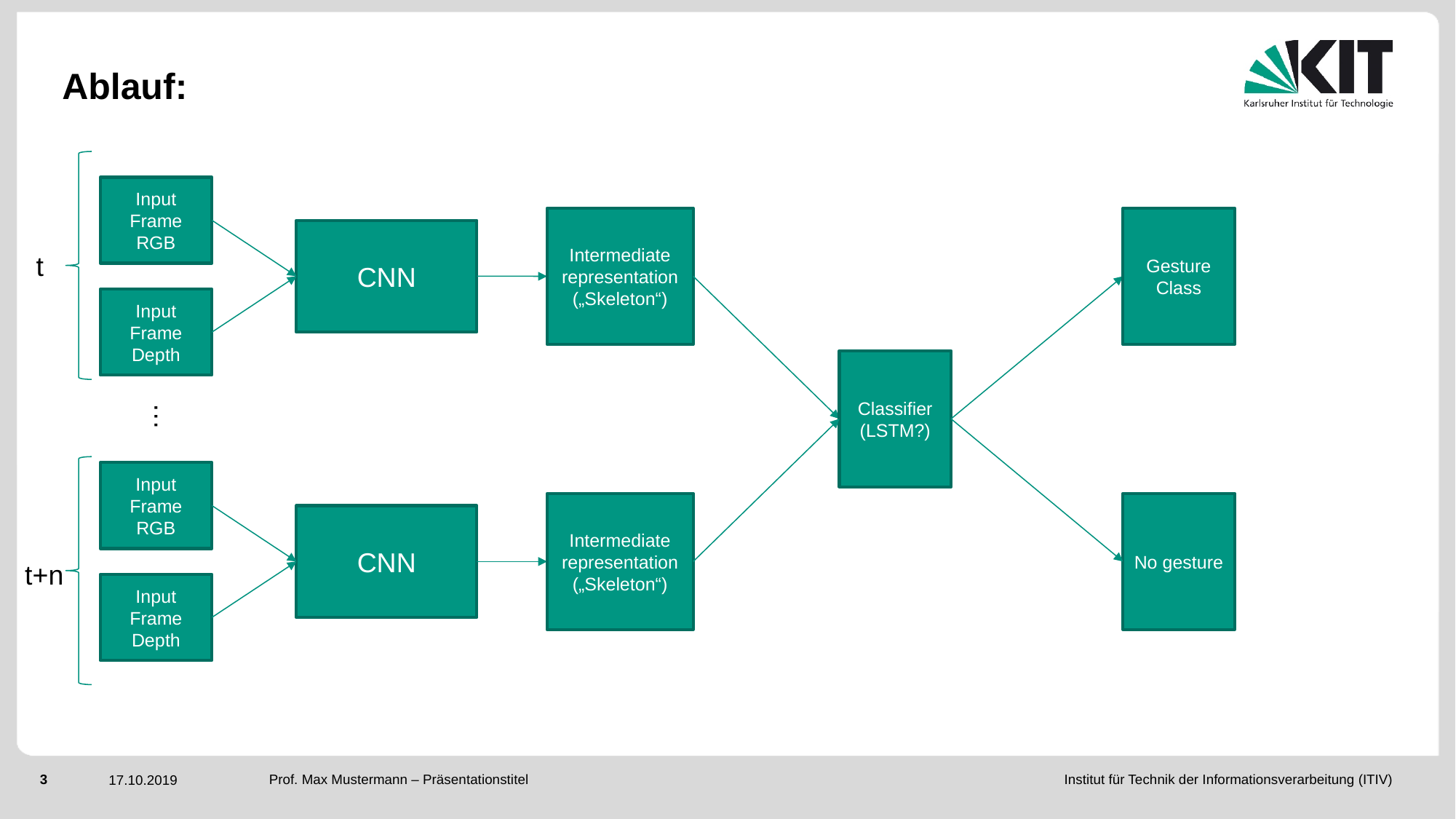

# Ablauf:

Input Frame
RGB
Intermediate representation
(„Skeleton“)
Gesture
Class
CNN
t
Input Frame
Depth
Classifier
(LSTM?)
…

Input Frame
RGB
Intermediate representation
(„Skeleton“)
No gesture
CNN
t+n
Input Frame
Depth
Prof. Max Mustermann – Präsentationstitel